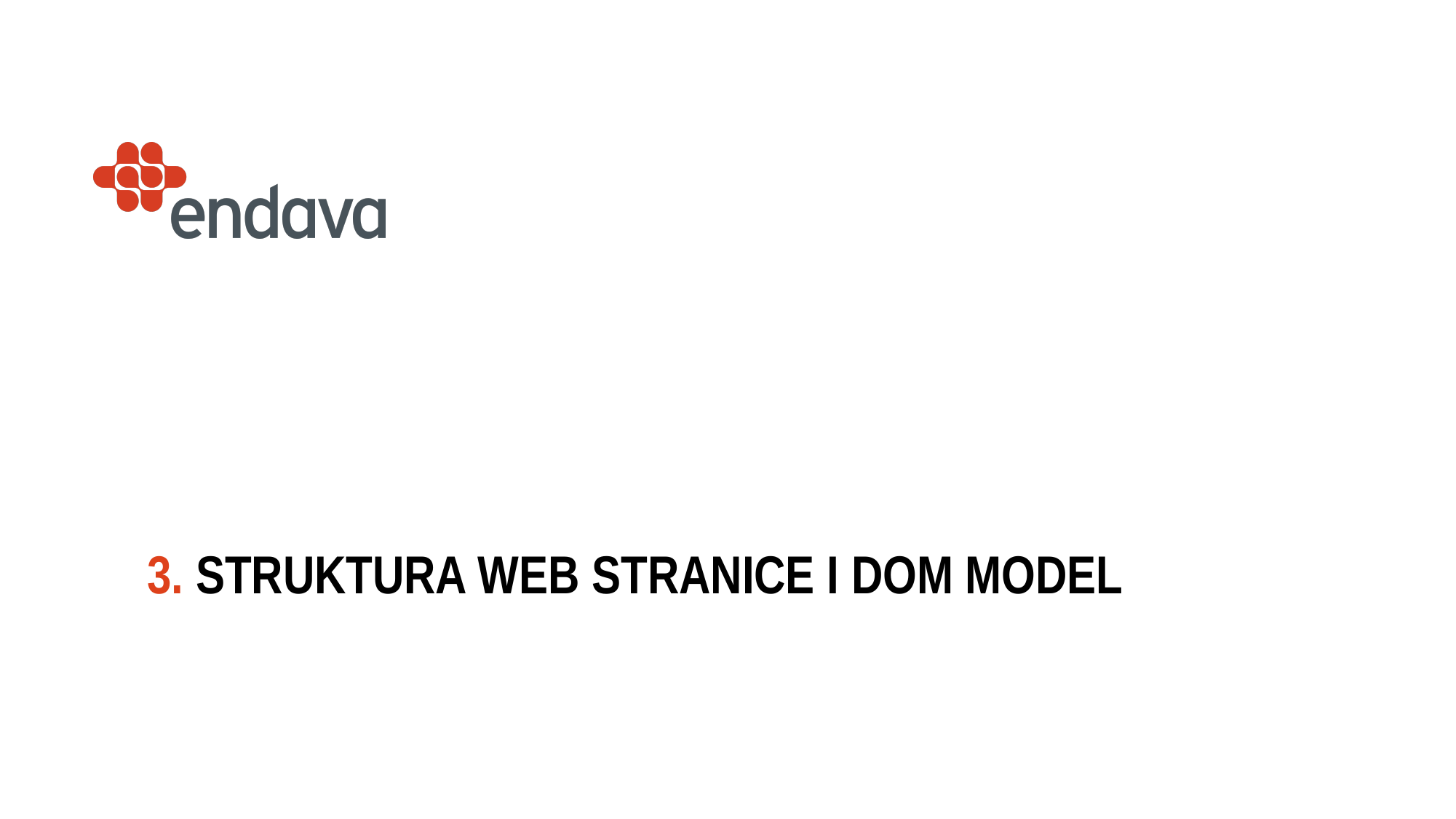

# 3. STRUKTURA WEB STRANICE I DOM MODEL